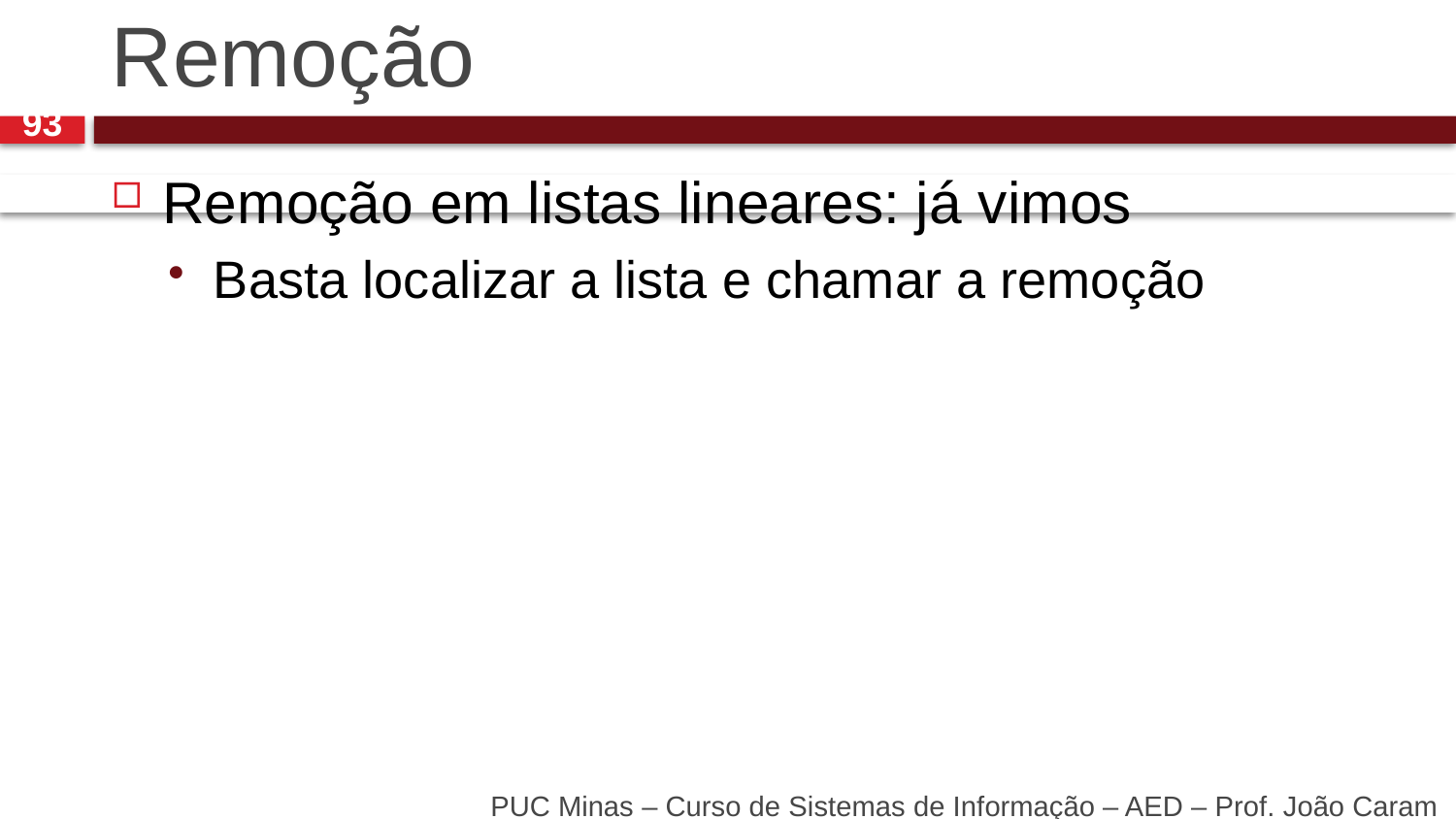

# Remoção

93
Remoção em listas lineares: já vimos
Basta localizar a lista e chamar a remoção

PUC Minas – Curso de Sistemas de Informação – AED – Prof. João Caram